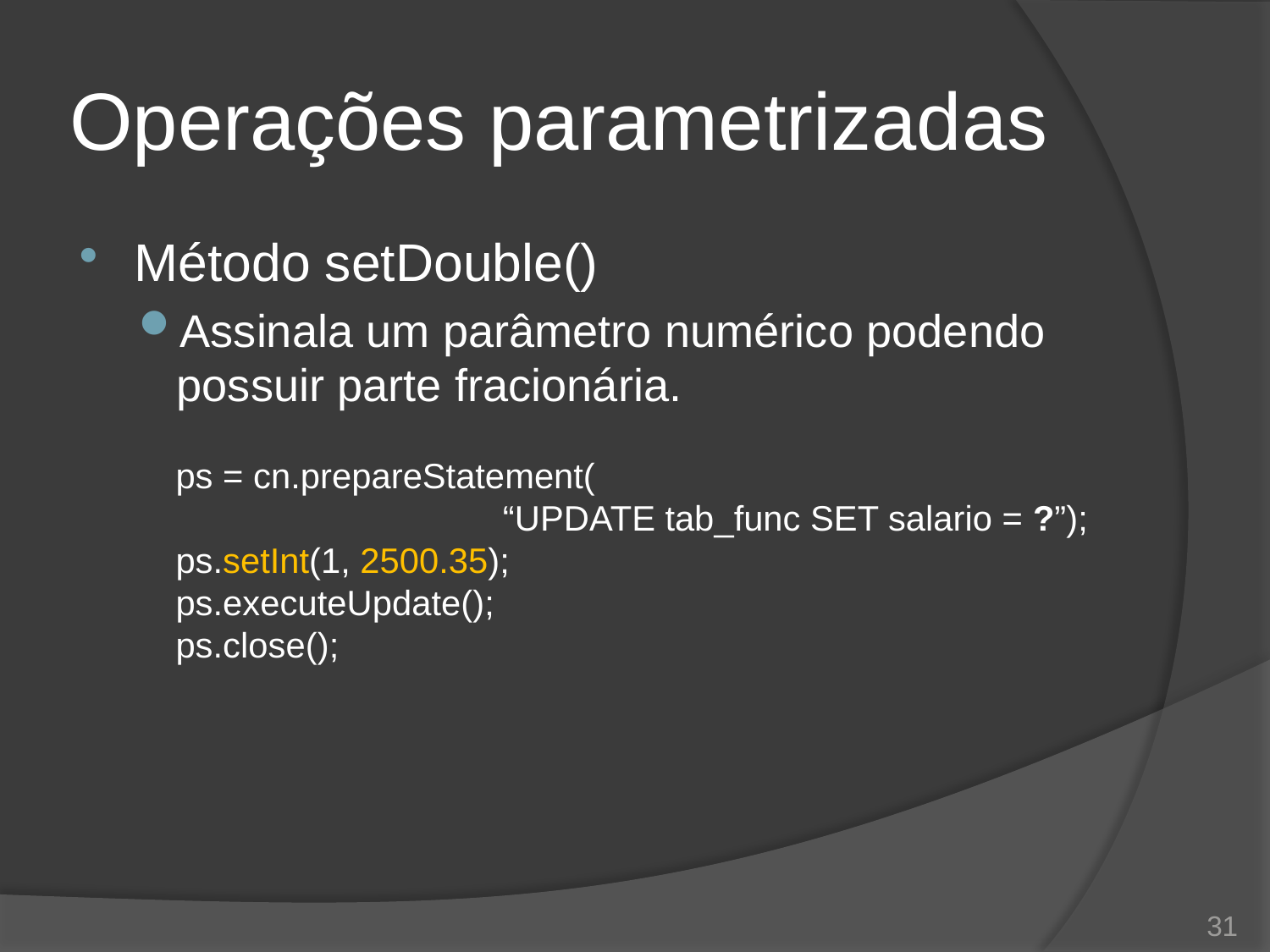

# Operações parametrizadas
Método setDouble()
Assinala um parâmetro numérico podendo possuir parte fracionária.

ps = cn.prepareStatement(
“UPDATE tab_func SET salario = ?”);
ps.setInt(1, 2500.35);
ps.executeUpdate();
ps.close();
31